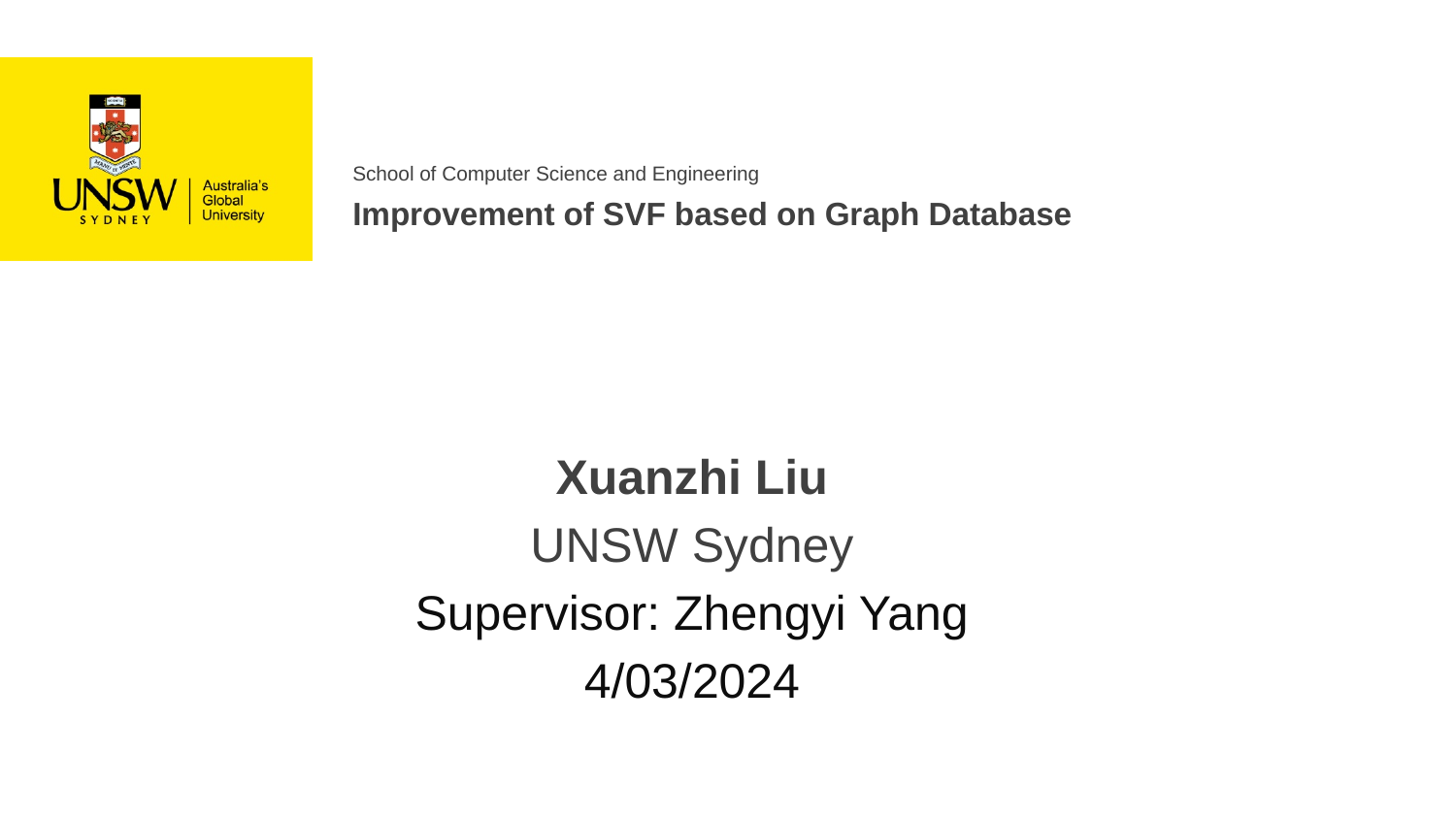

School of Computer Science and Engineering
Improvement of SVF based on Graph Database
Xuanzhi Liu
UNSW Sydney
Supervisor: Zhengyi Yang
4/03/2024